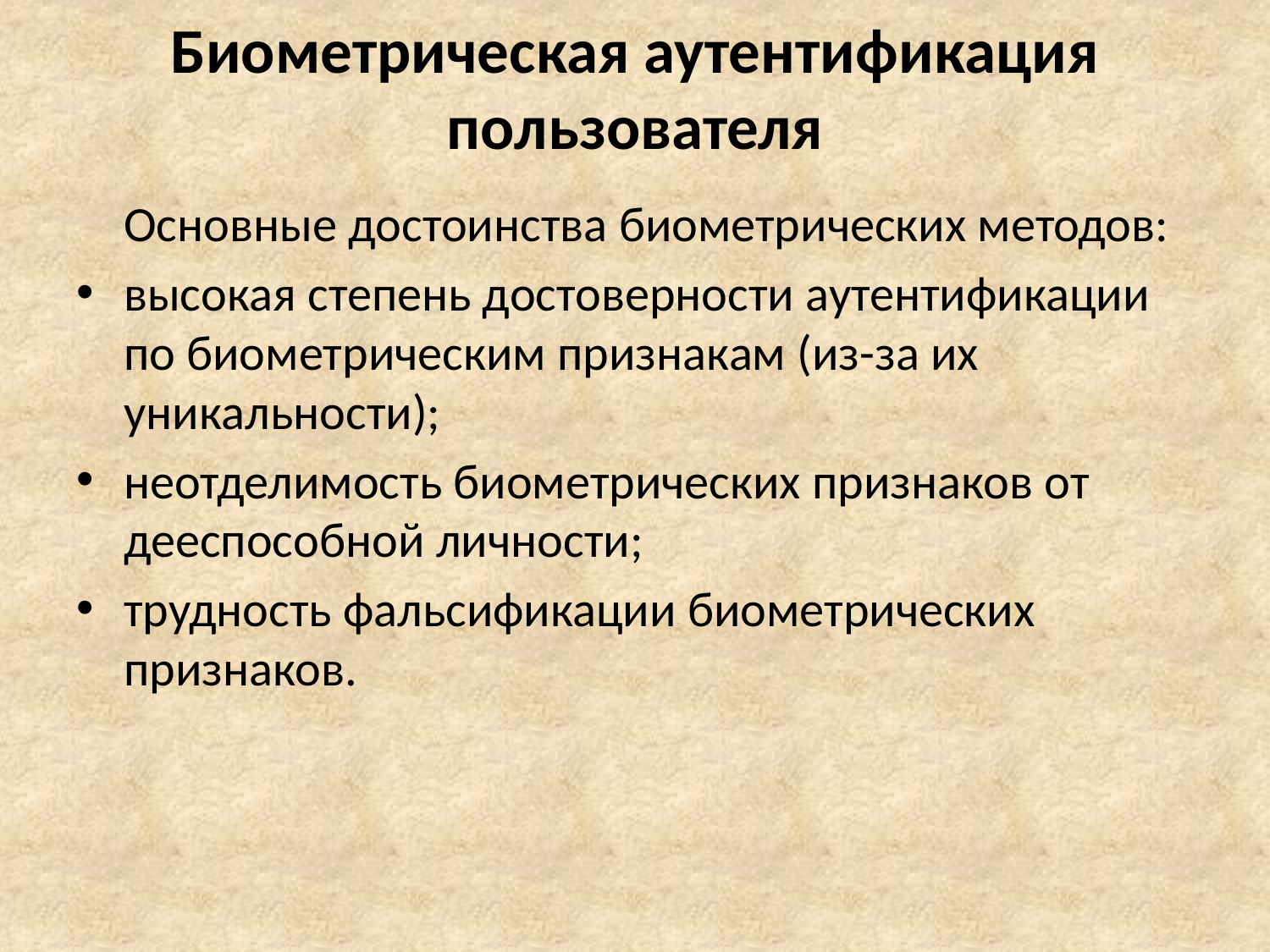

# Биометрическая аутентификация пользователя
	Основные достоинства биометрических методов:
высокая степень достоверности аутентификации по биометрическим признакам (из-за их уникальности);
неотделимость биометрических признаков от дееспособной личности;
трудность фальсификации биометрических признаков.